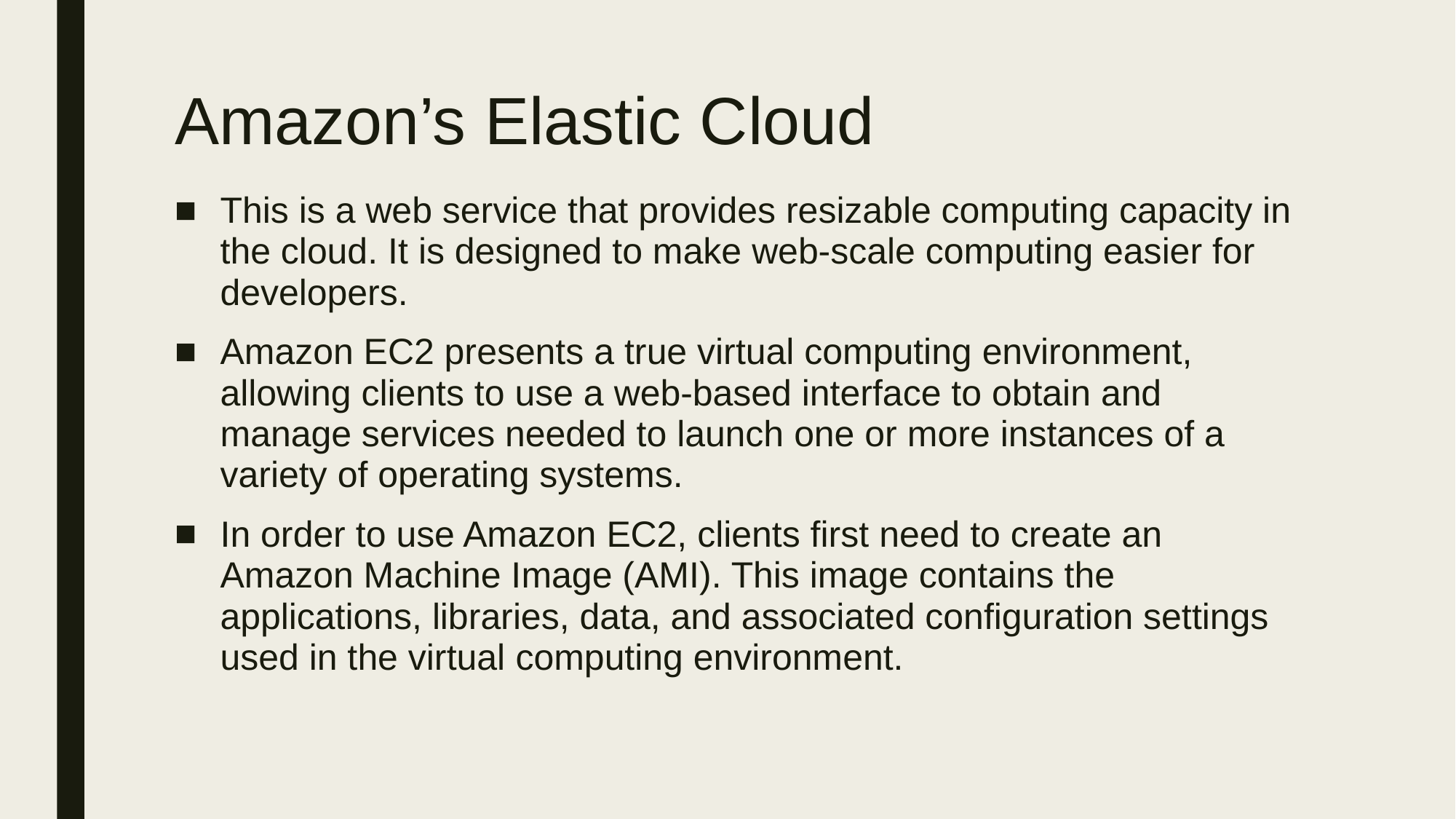

# Amazon’s Elastic Cloud
This is a web service that provides resizable computing capacity in the cloud. It is designed to make web-scale computing easier for developers.
Amazon EC2 presents a true virtual computing environment, allowing clients to use a web-based interface to obtain and manage services needed to launch one or more instances of a variety of operating systems.
In order to use Amazon EC2, clients first need to create an Amazon Machine Image (AMI). This image contains the applications, libraries, data, and associated configuration settings used in the virtual computing environment.